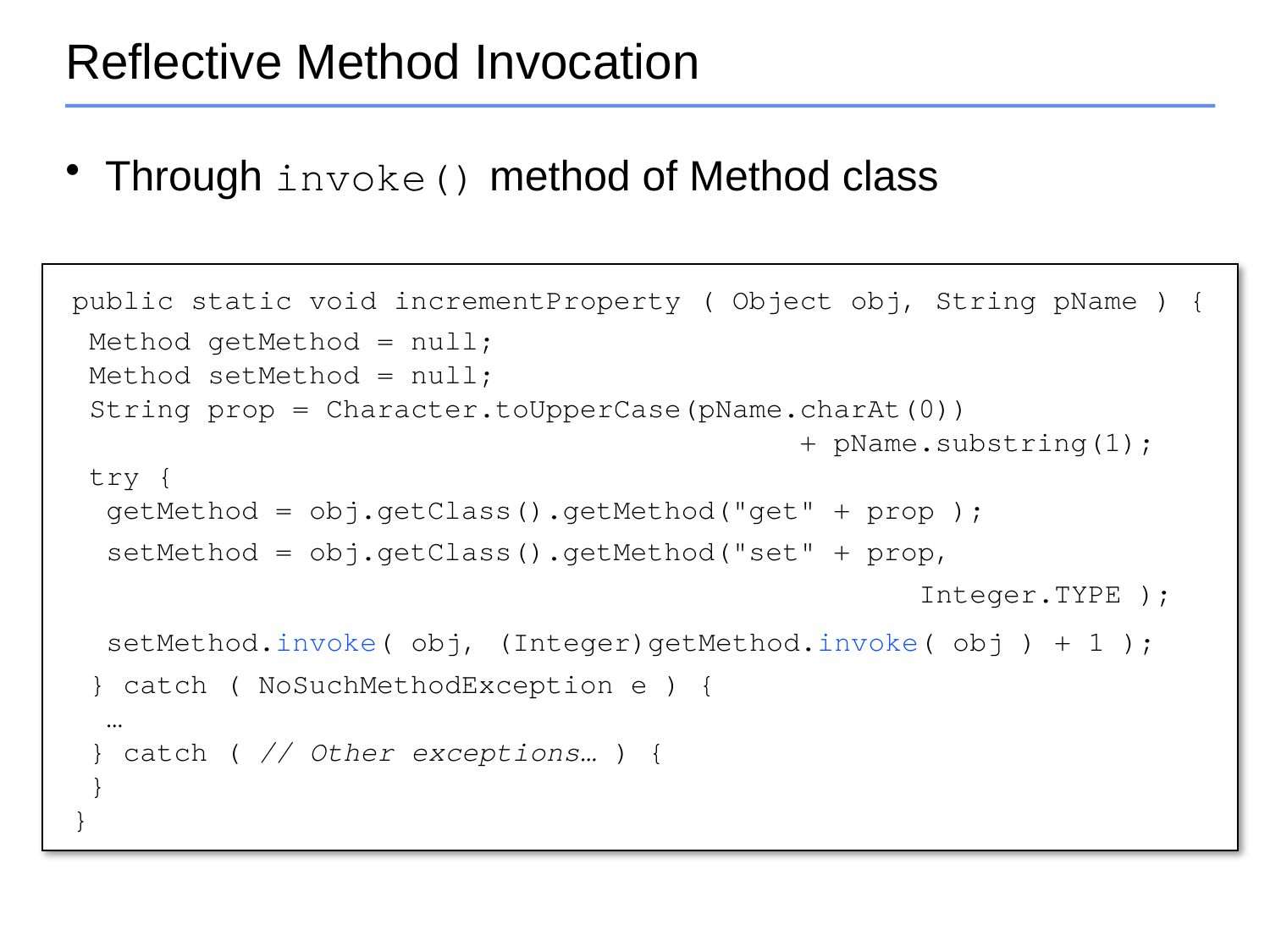

# Reflective Method Invocation
Through invoke() method of Method class
public static void incrementProperty ( Object obj, String pName ) {
 Method getMethod = null;
 Method setMethod = null;
 String prop = Character.toUpperCase(pName.charAt(0))
                                           + pName.substring(1);
 try {
  getMethod = obj.getClass().getMethod("get" + prop );
  setMethod = obj.getClass().getMethod("set" + prop,
                                                  Integer.TYPE );
  setMethod.invoke( obj, (Integer)getMethod.invoke( obj ) + 1 );
 } catch ( NoSuchMethodException e ) {
  …
 } catch ( // Other exceptions… ) {
 }
}